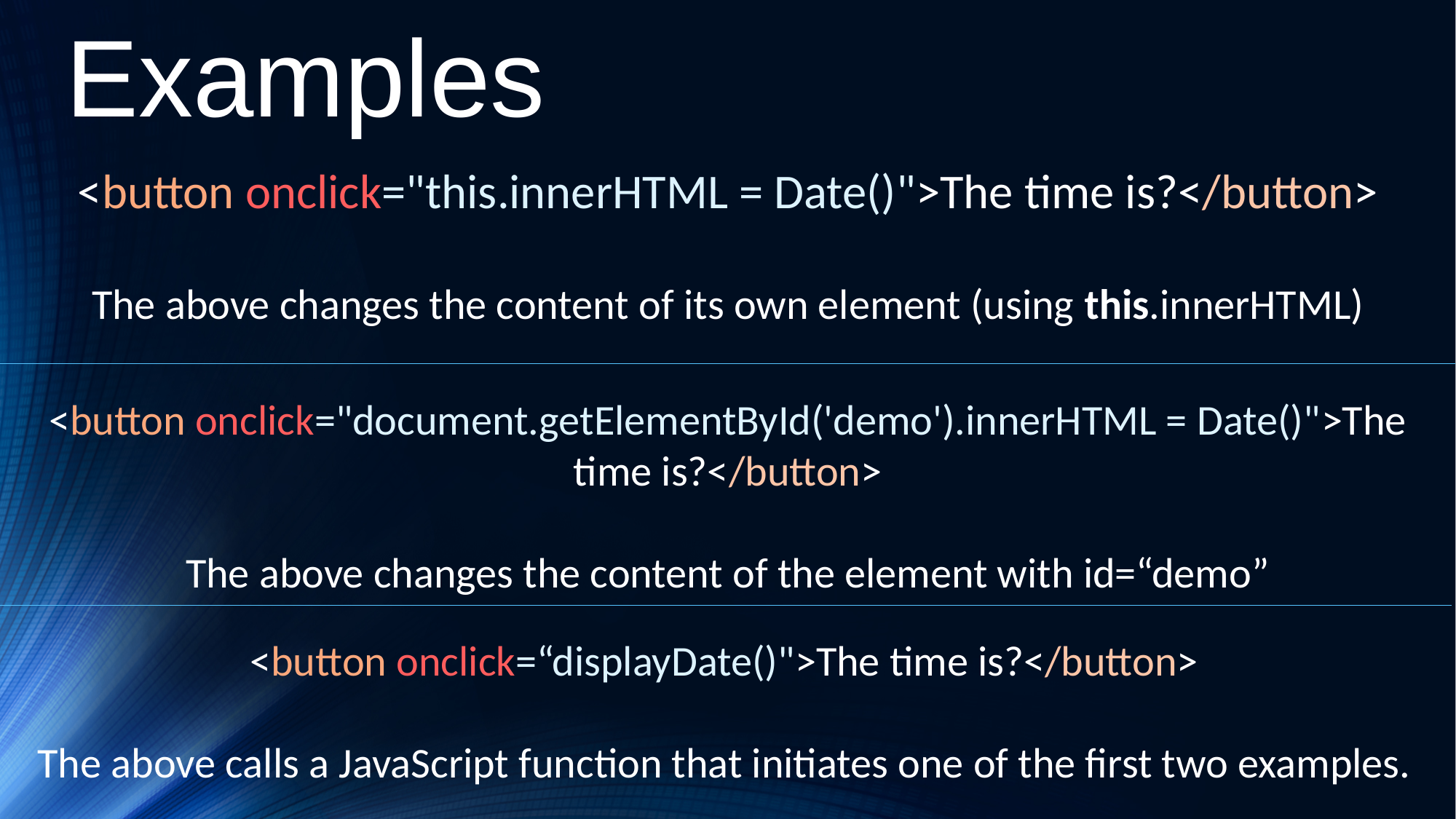

Examples

<button onclick="this.innerHTML = Date()">The time is?</button>
The above changes the content of its own element (using this.innerHTML)
<button onclick="document.getElementById('demo').innerHTML = Date()">The time is?</button>
The above changes the content of the element with id=“demo”
<button onclick=“displayDate()">The time is?</button>
The above calls a JavaScript function that initiates one of the first two examples.